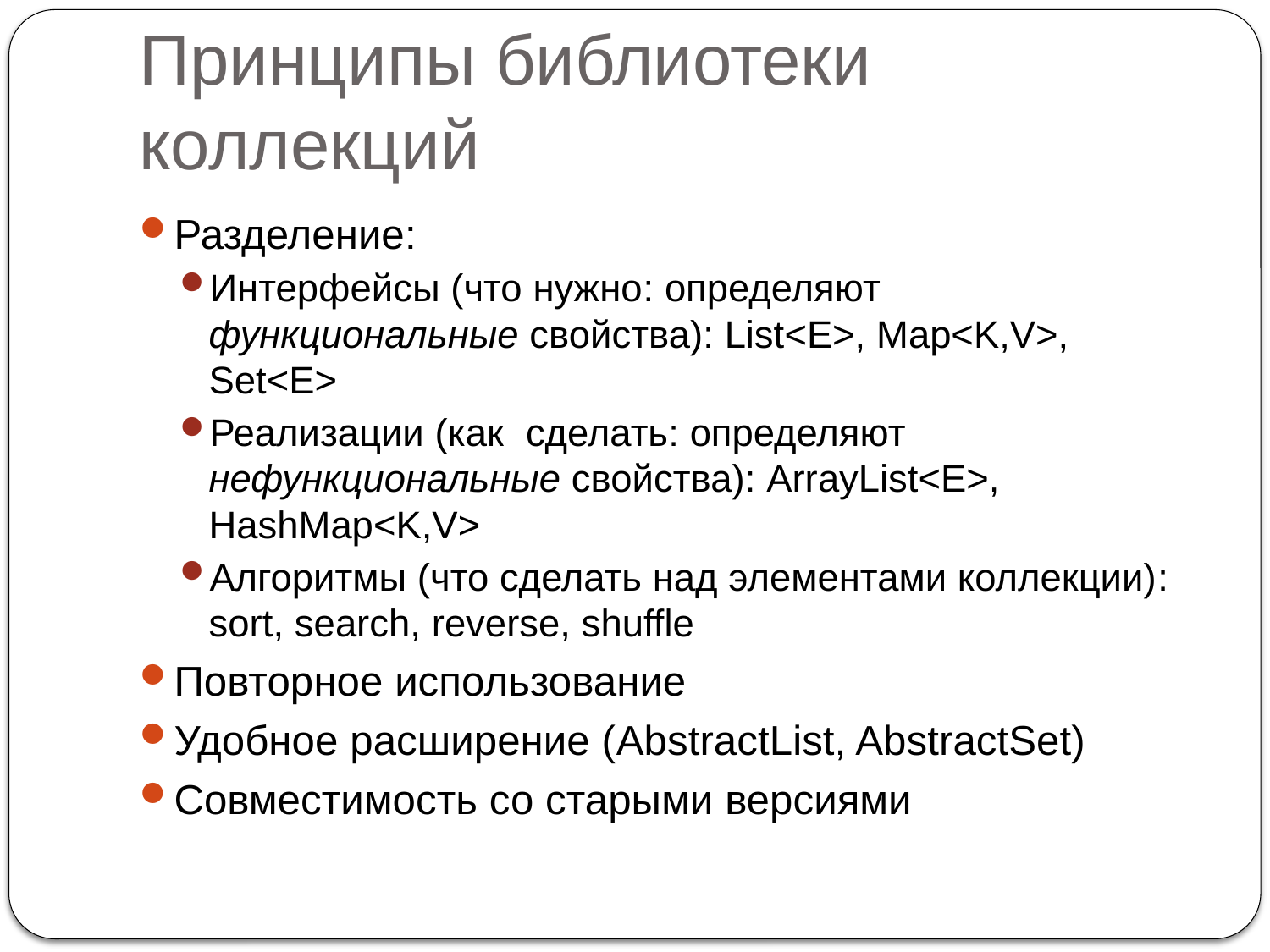

# Принципы библиотеки коллекций
Разделение:
Интерфейсы (что нужно: определяют функциональные свойства): List<E>, Map<K,V>, Set<E>
Реализации (как  сделать: определяют нефункциональные свойства): ArrayList<E>, HashMap<K,V>
Алгоритмы (что сделать над элементами коллекции):  sort, search, reverse, shuffle
Повторное использование
Удобное расширение (AbstractList, AbstractSet)
Совместимость со старыми версиями